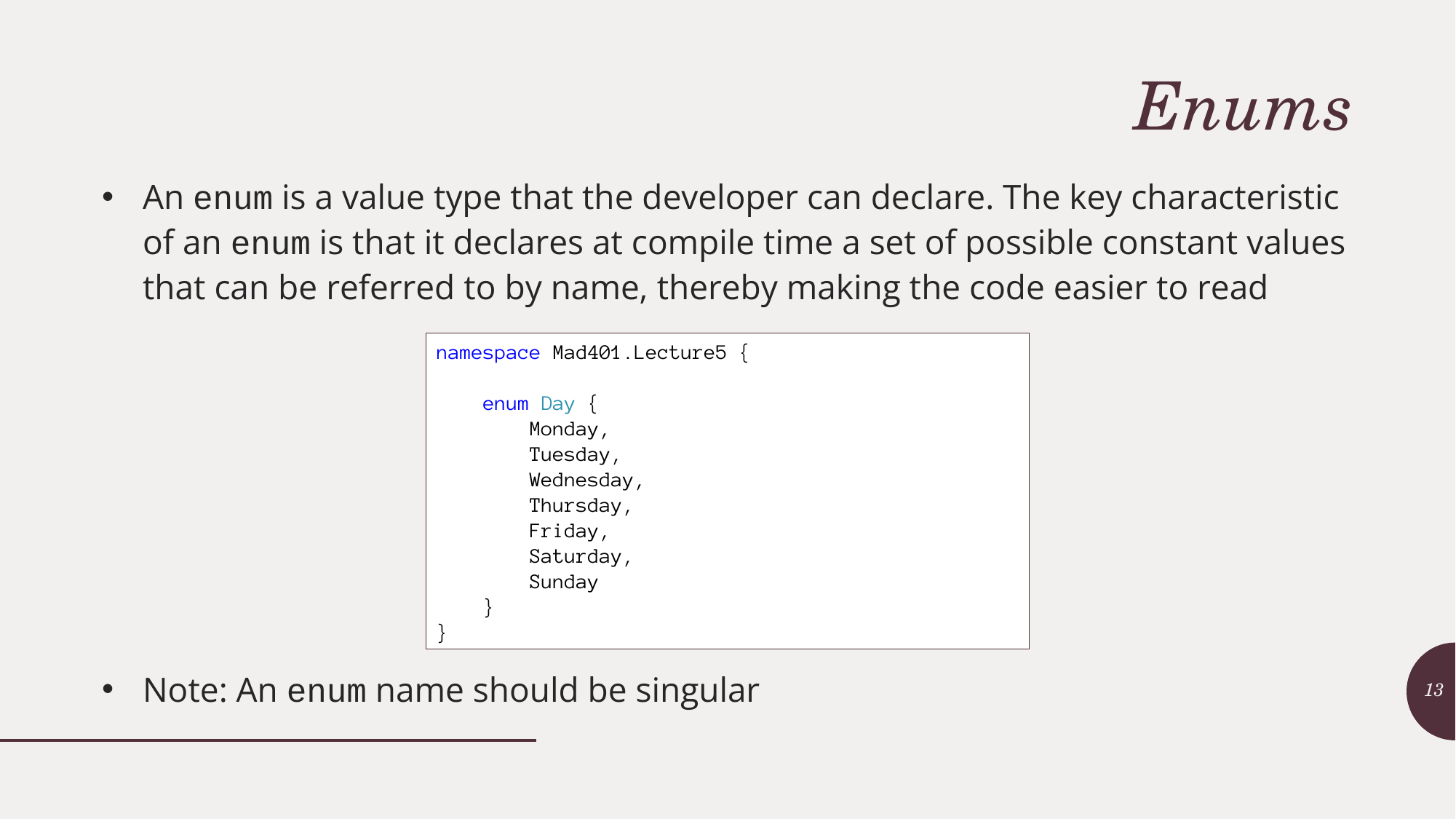

# Enums
An enum is a value type that the developer can declare. The key characteristic of an enum is that it declares at compile time a set of possible constant values that can be referred to by name, thereby making the code easier to read

Note: An enum name should be singular

namespace Mad401.Lecture5 {

    enum Day {
        Monday,
        Tuesday,
        Wednesday,
        Thursday,
        Friday,
        Saturday,
        Sunday
    }
}
13